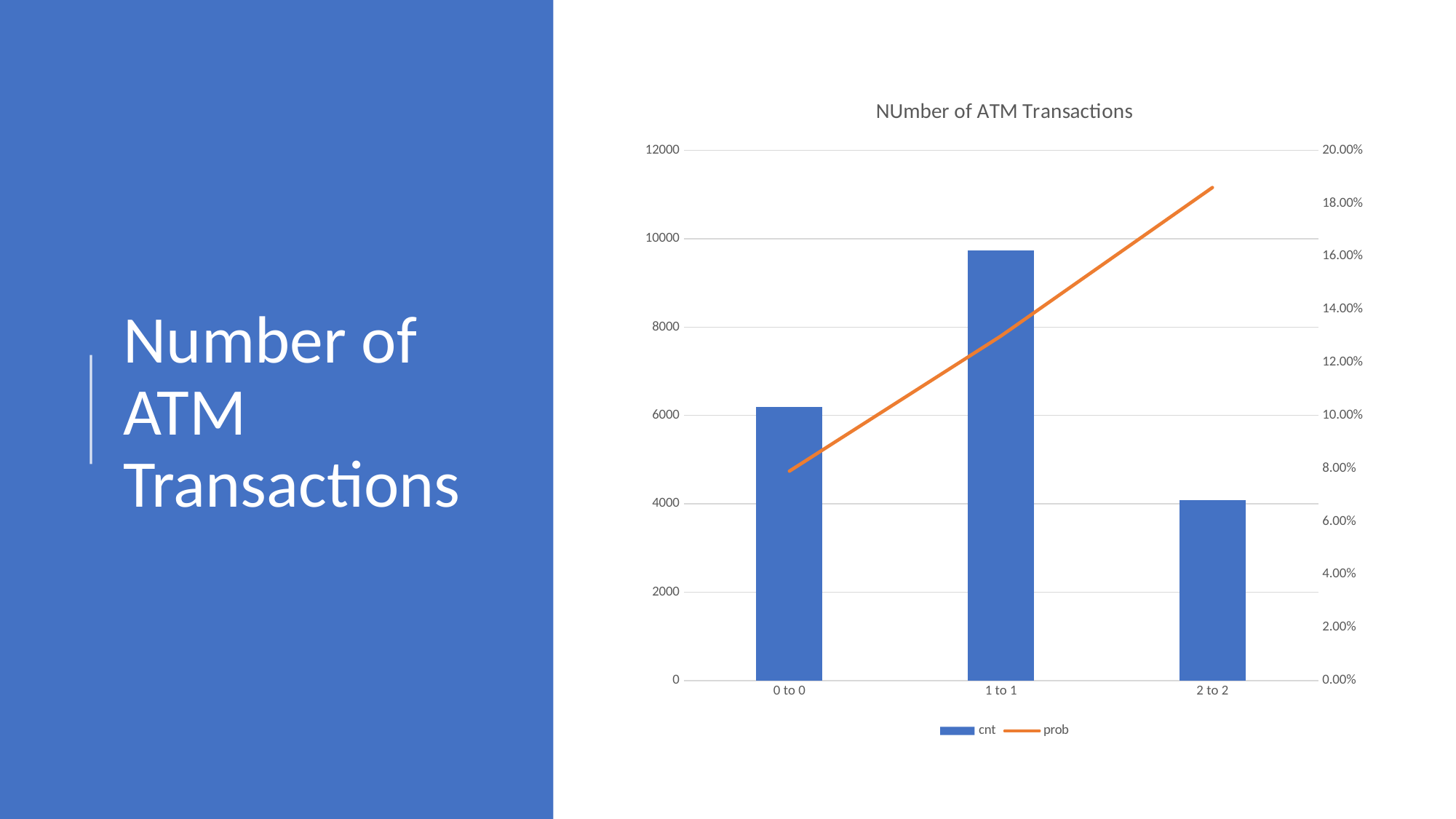

### Chart: NUmber of ATM Transactions

| Category | cnt | prob |
|---|---|---|
| 0 to 0 | 6188.0 | 0.079 |
| 1 to 1 | 9734.0 | 0.13 |
| 2 to 2 | 4078.0 | 0.186 |
# Number of ATM Transactions